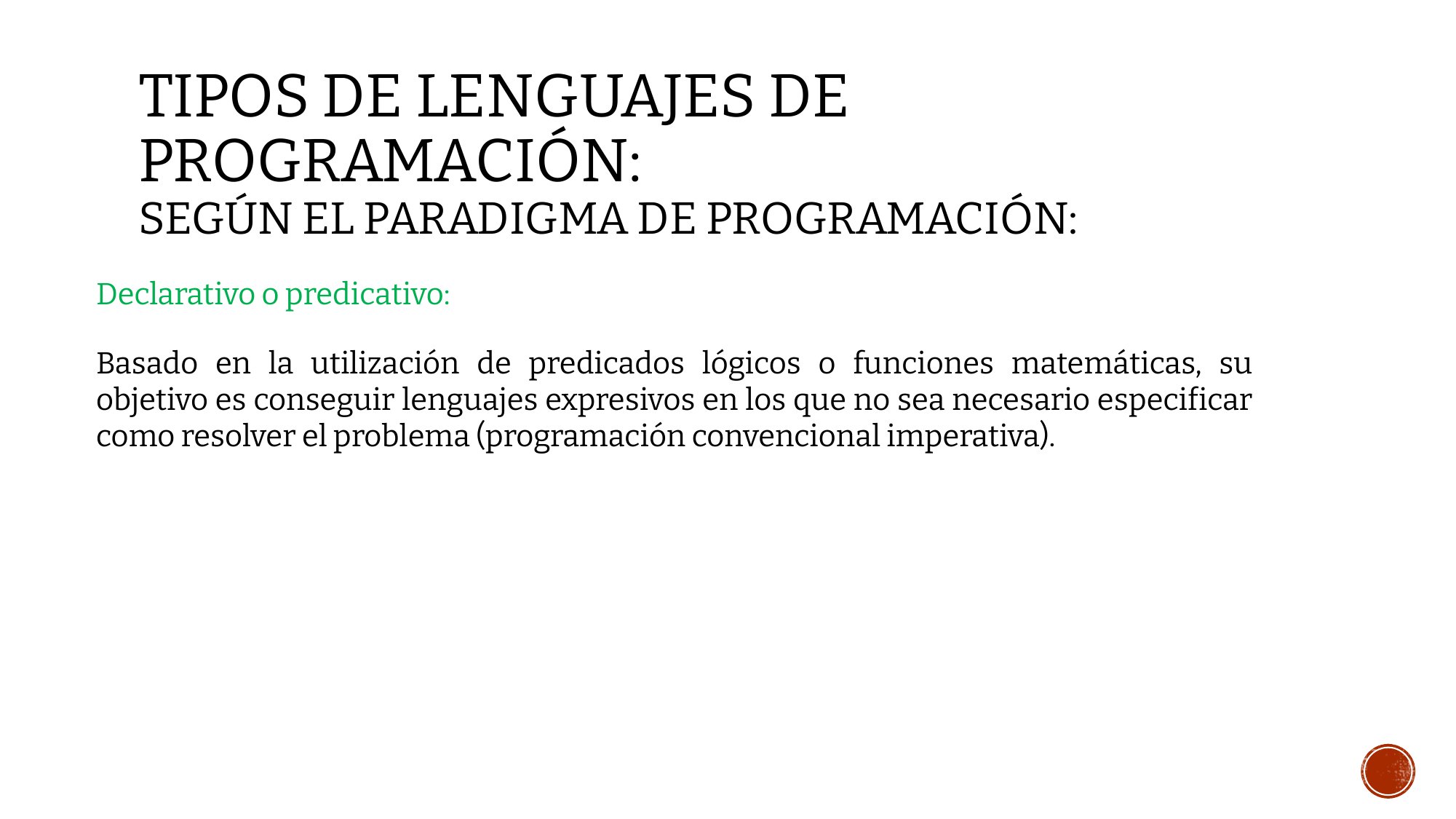

# Tipos de lenguajes de programación: Según el paradigma de programación:
Declarativo o predicativo:

Basado en la utilización de predicados lógicos o funciones matemáticas, su objetivo es conseguir lenguajes expresivos en los que no sea necesario especificar como resolver el problema (programación convencional imperativa).